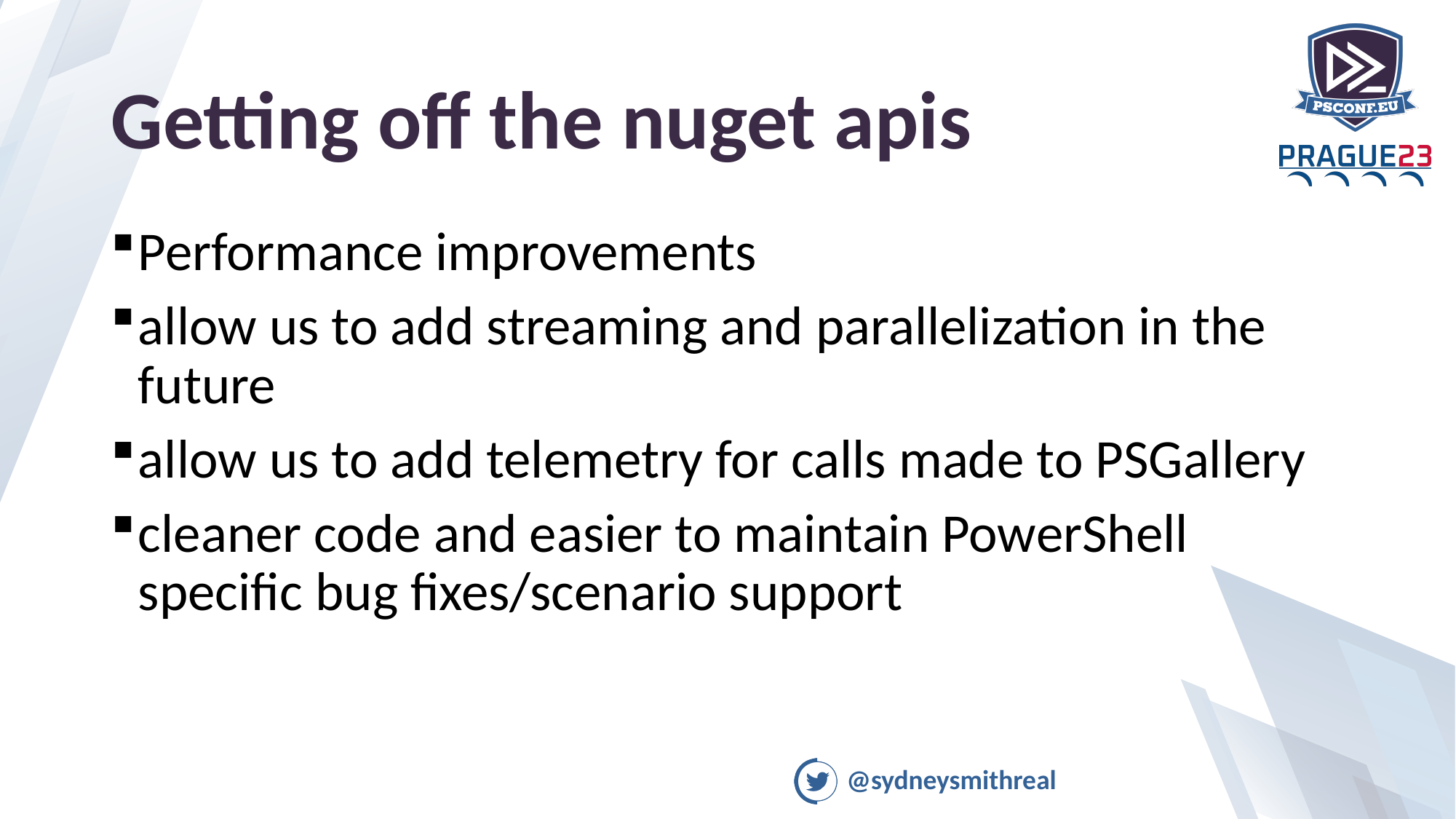

# Getting off the nuget apis
Performance improvements
allow us to add streaming and parallelization in the future
allow us to add telemetry for calls made to PSGallery
cleaner code and easier to maintain PowerShell specific bug fixes/scenario support